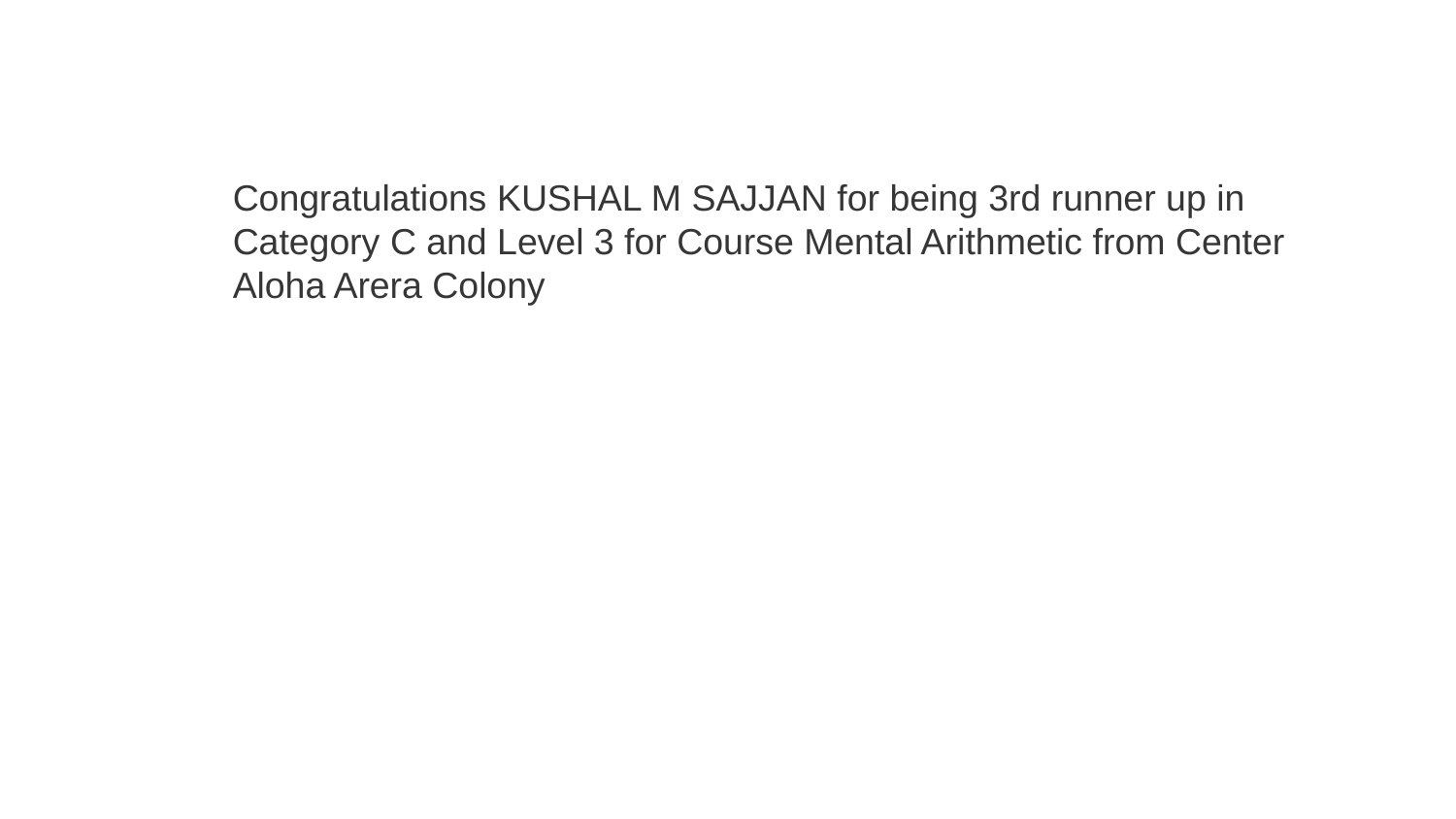

Congratulations KUSHAL M SAJJAN for being 3rd runner up in Category C and Level 3 for Course Mental Arithmetic from Center Aloha Arera Colony